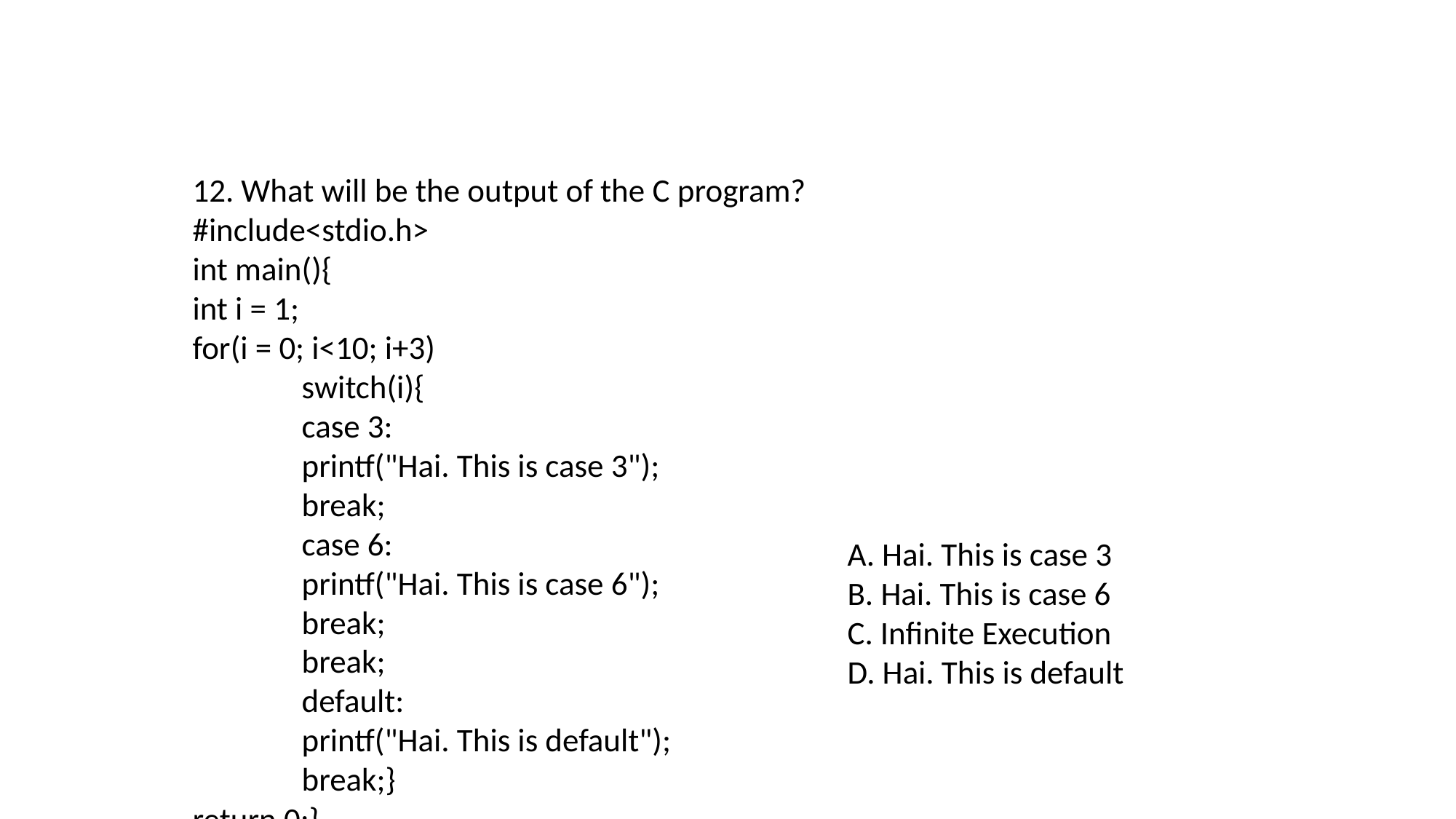

12. What will be the output of the C program?
#include<stdio.h>
int main(){
int i = 1;
for(i = 0; i<10; i+3)
	switch(i){
	case 3:
	printf("Hai. This is case 3");
	break;
	case 6:
	printf("Hai. This is case 6");
	break;
	break;
	default:
	printf("Hai. This is default");
	break;}
return 0;}
A. Hai. This is case 3
B. Hai. This is case 6
C. Infinite Execution
D. Hai. This is default